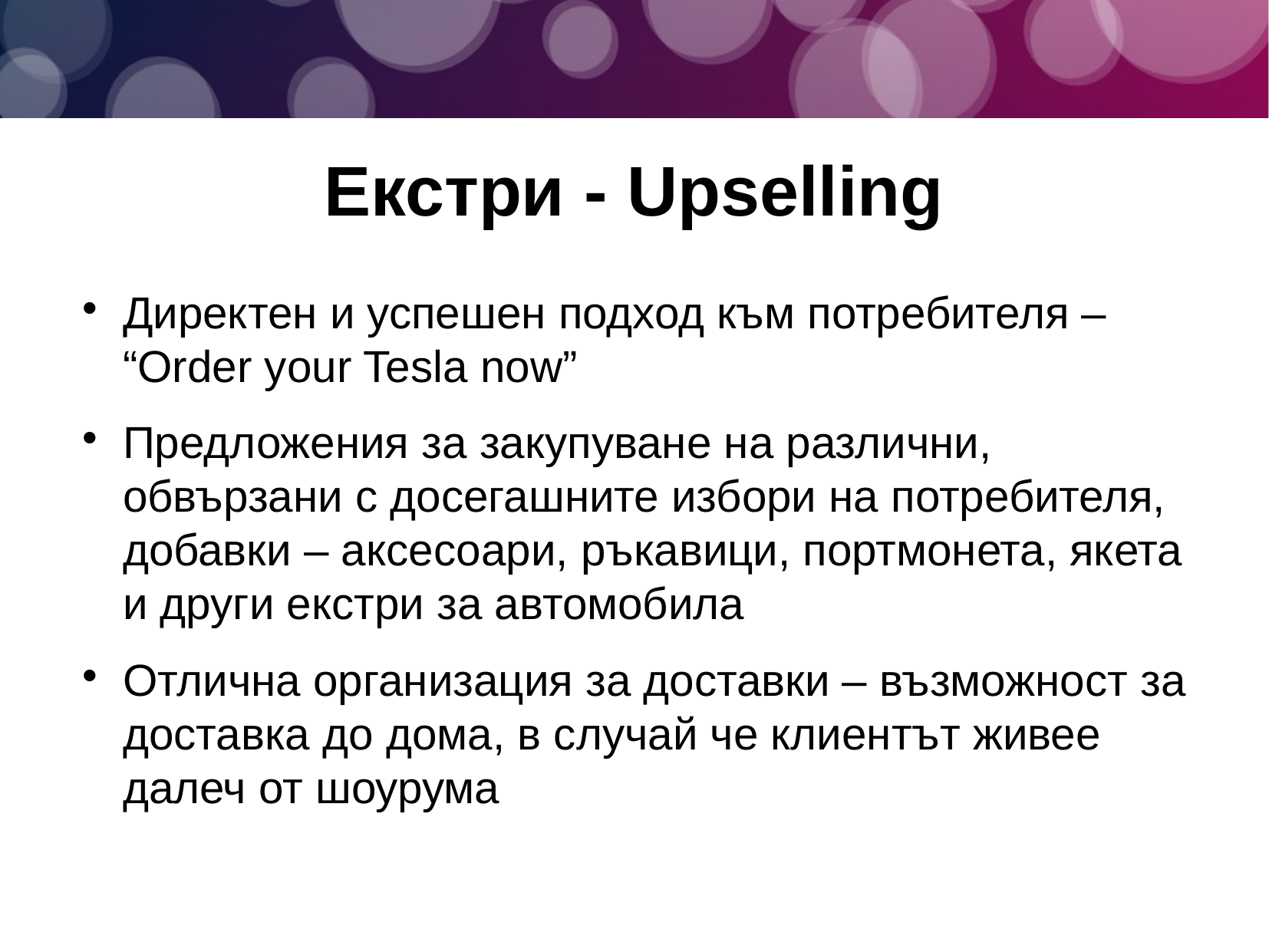

Екстри - Upselling
Директен и успешен подход към потребителя – “Order your Tesla now”
Предложения за закупуване на различни, обвързани с досегашните избори на потребителя, добавки – аксесоари, ръкавици, портмонета, якета и други екстри за автомобила
Отлична организация за доставки – възможност за доставка до дома, в случай че клиентът живее далеч от шоурума